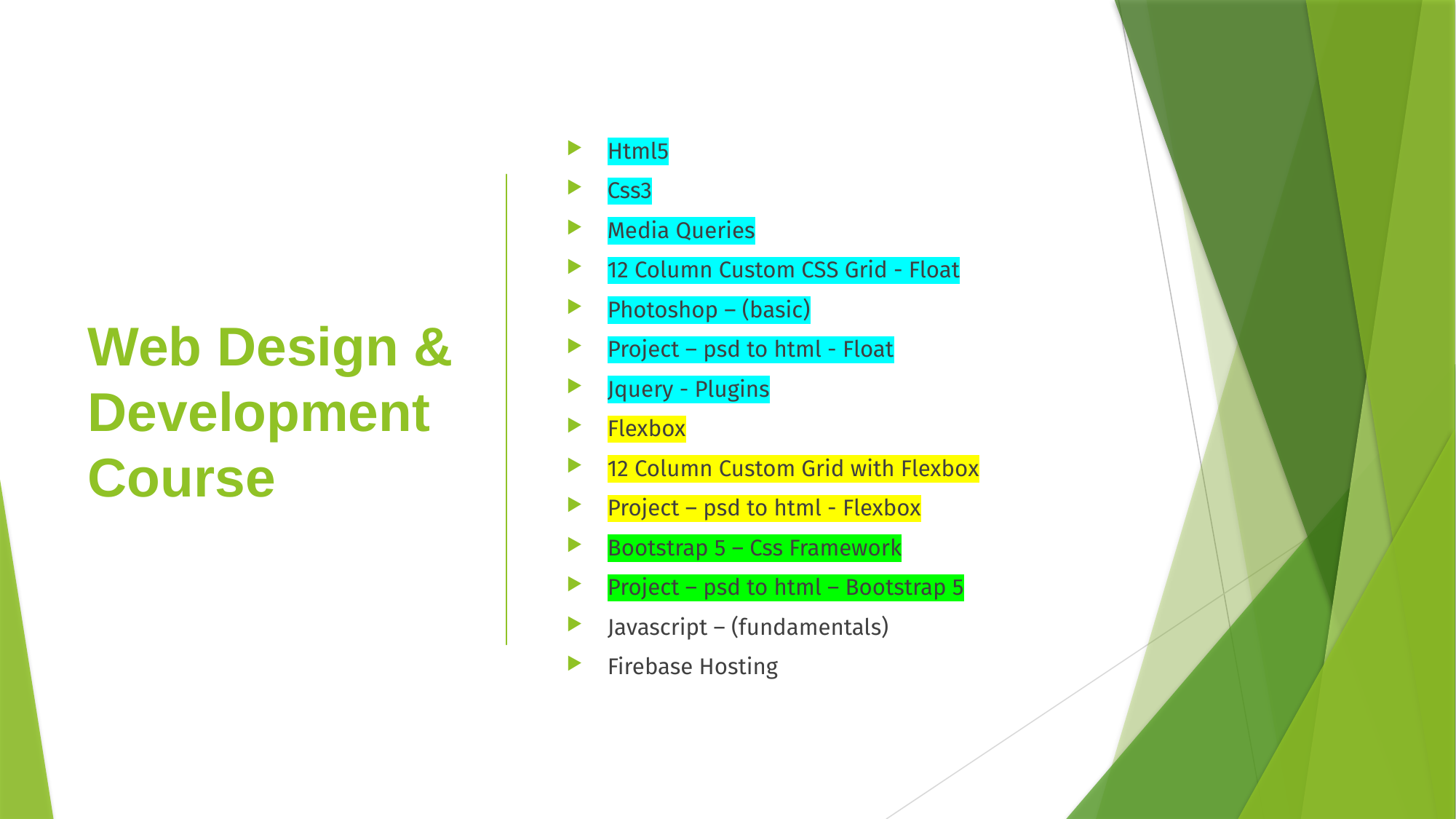

# Web Design & Development Course
Html5
Css3
Media Queries
12 Column Custom CSS Grid - Float
Photoshop – (basic)
Project – psd to html - Float
Jquery - Plugins
Flexbox
12 Column Custom Grid with Flexbox
Project – psd to html - Flexbox
Bootstrap 5 – Css Framework
Project – psd to html – Bootstrap 5
Javascript – (fundamentals)
Firebase Hosting